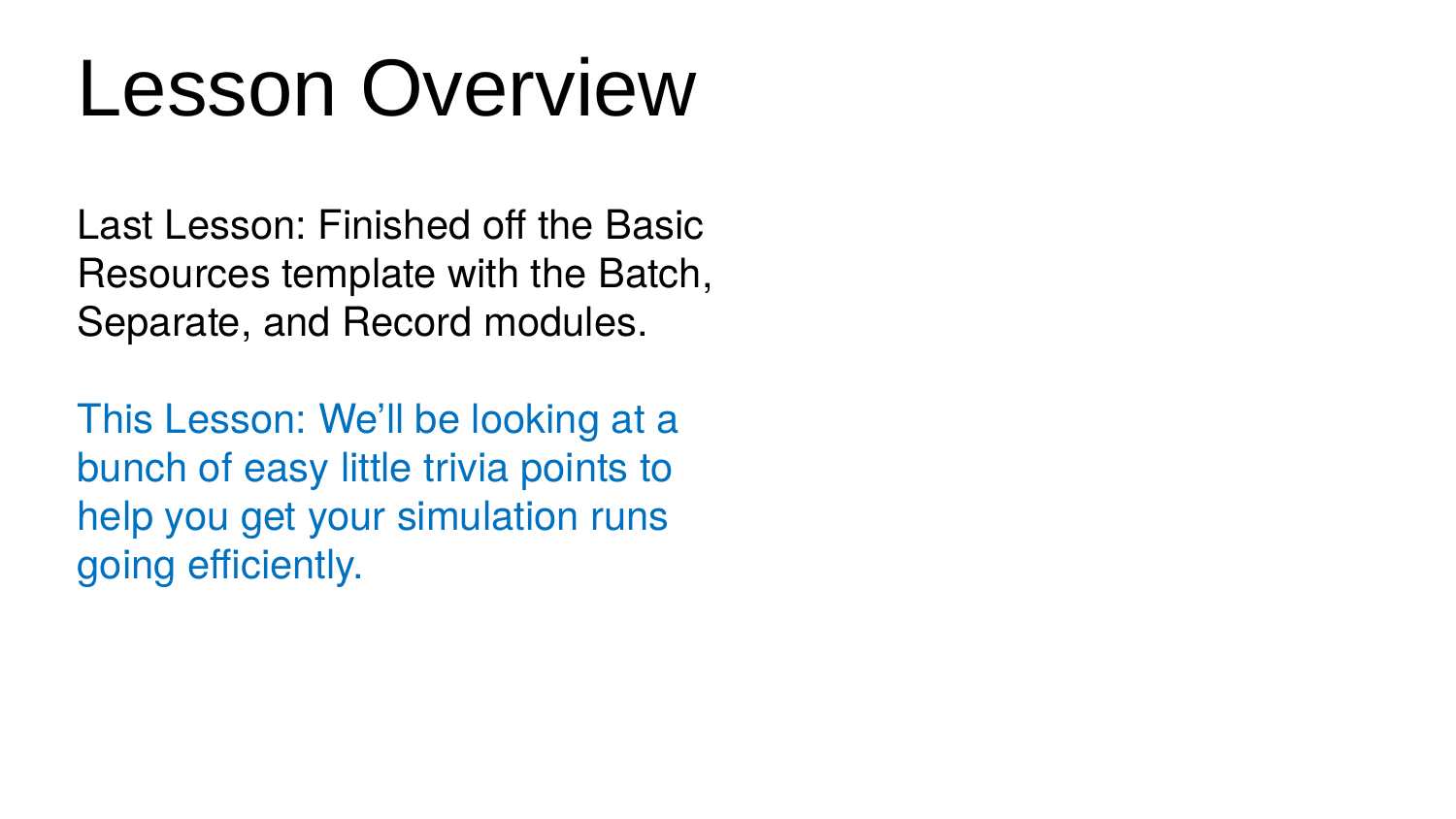

Lesson Overview

Last Lesson: Finished off the Basic Resources template with the Batch, Separate, and Record modules.

This Lesson: We’ll be looking at a bunch of easy little trivia points to help you get your simulation runs going efficiently.